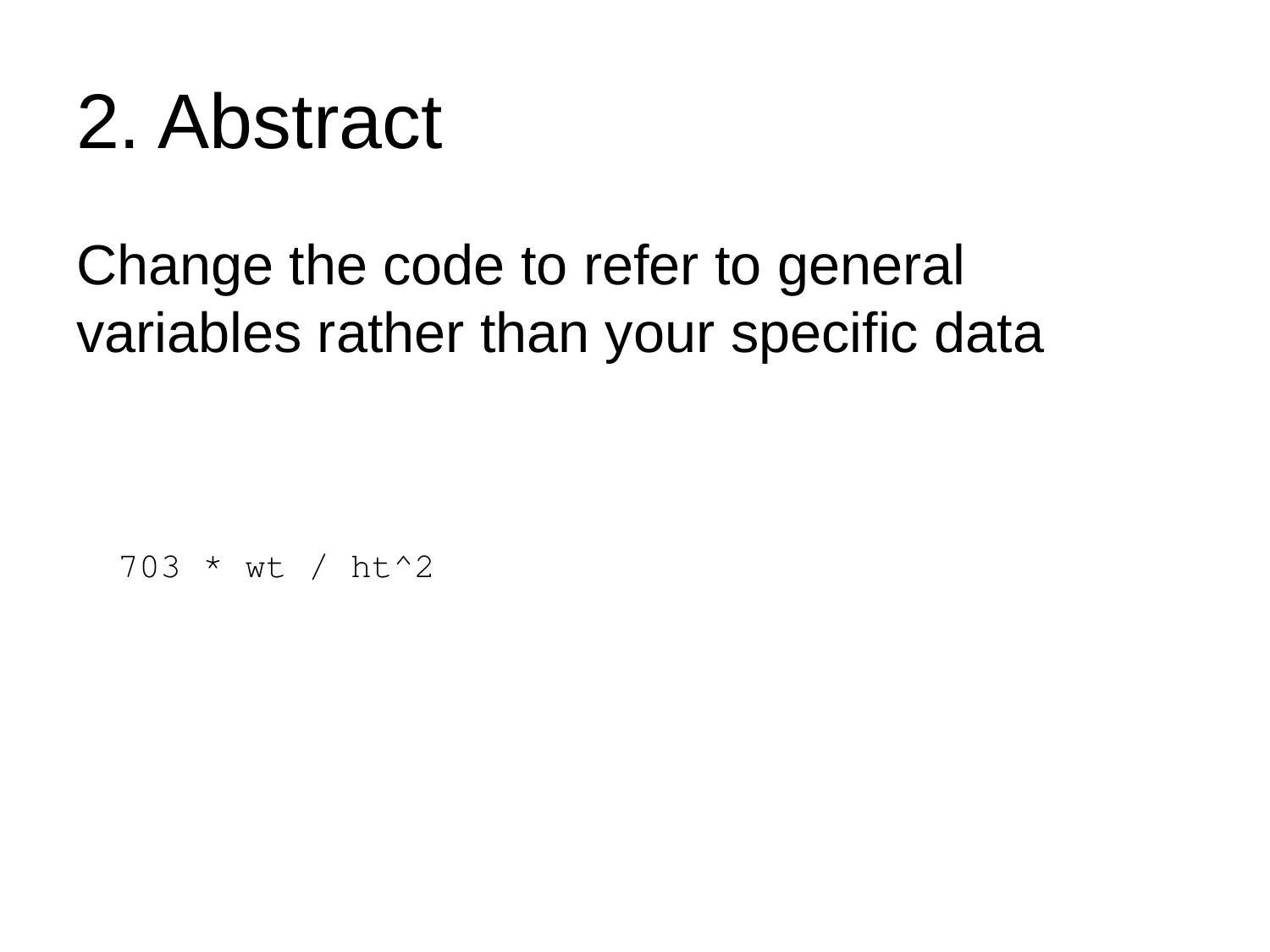

# 2. Abstract
Change the code to refer to general variables rather than your specific data

703 * wt / ht^2